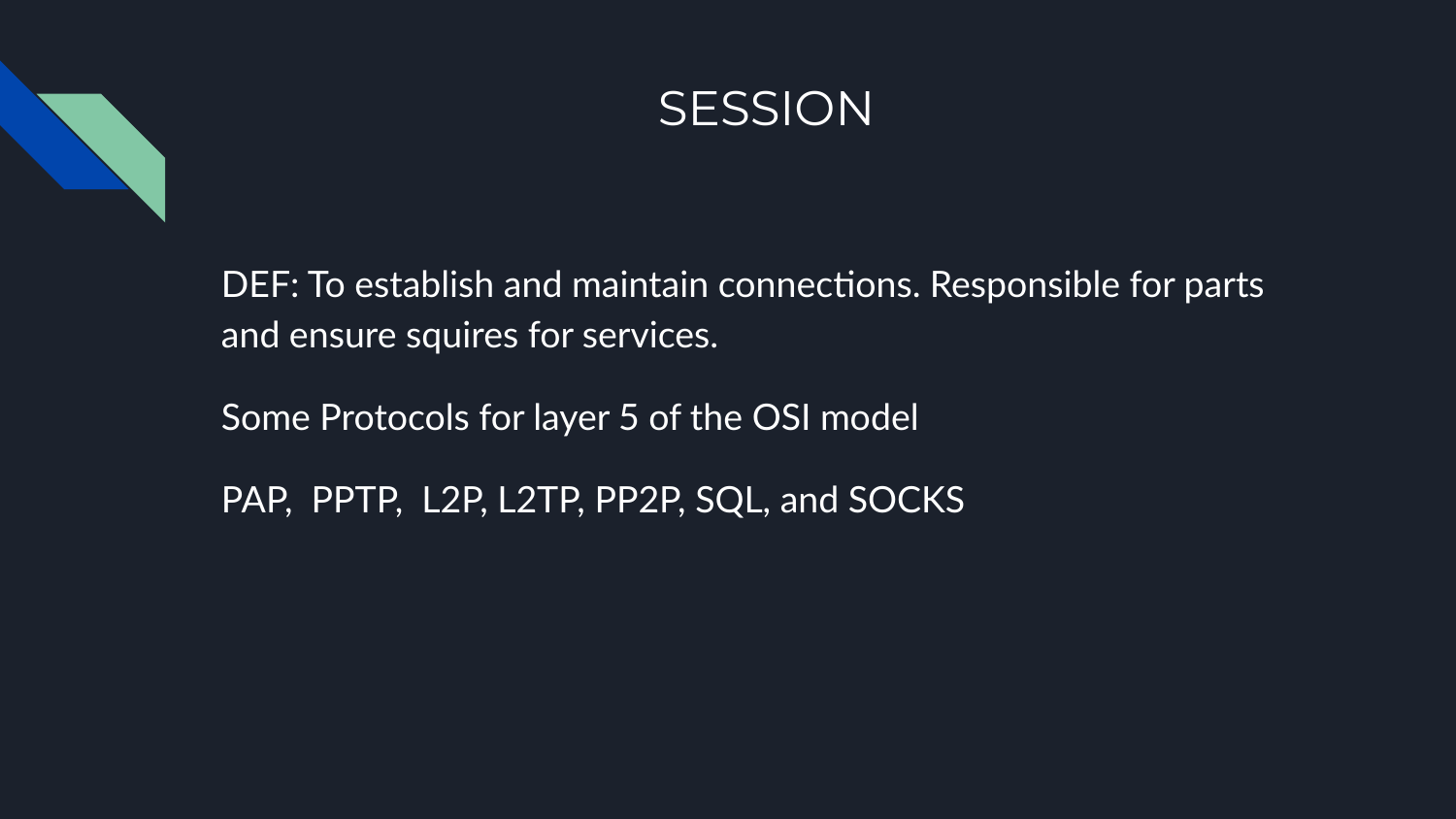

# SESSION
DEF: To establish and maintain connections. Responsible for parts and ensure squires for services.
Some Protocols for layer 5 of the OSI model
PAP,  PPTP,  L2P, L2TP, PP2P, SQL, and SOCKS